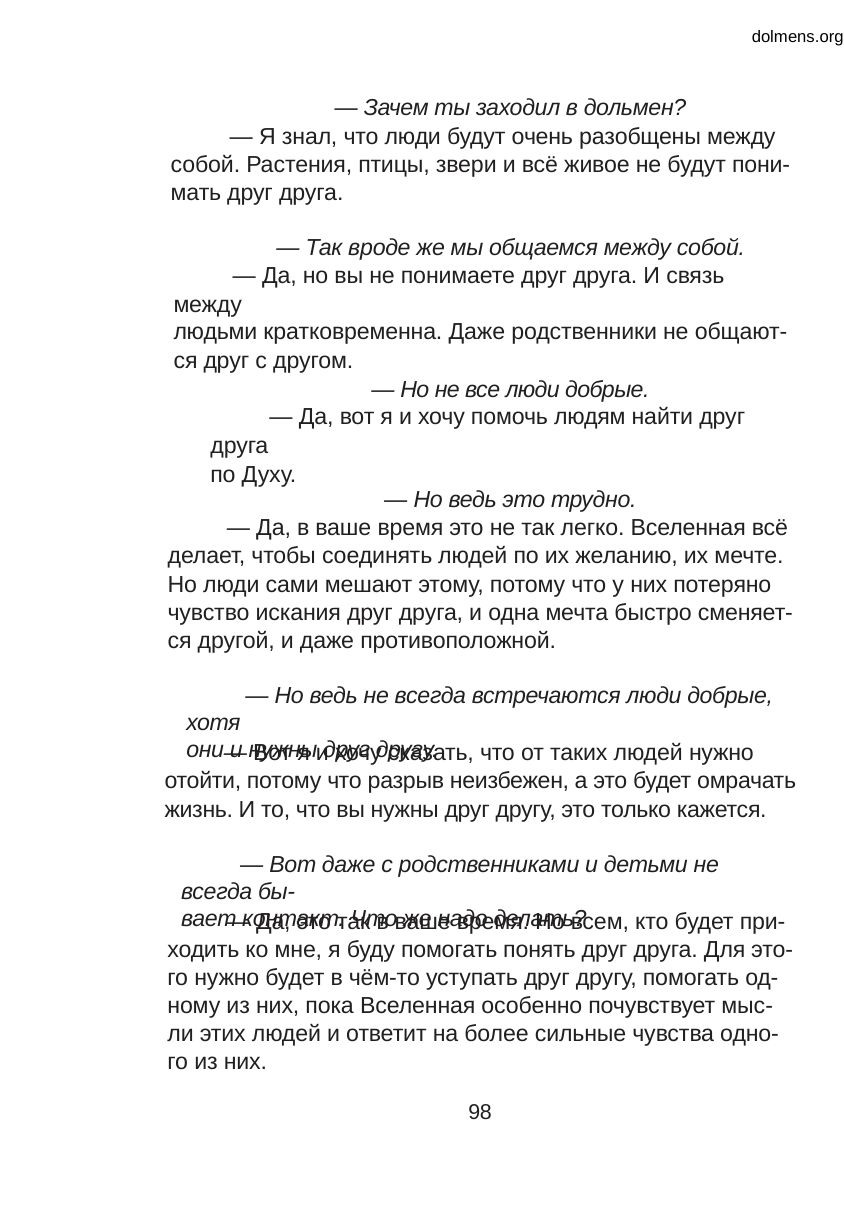

dolmens.org

— Зачем ты заходил в дольмен?

— Я знал, что люди будут очень разобщены между
собой. Растения, птицы, звери и всё живое не будут пони-
мать друг друга.

— Так вроде же мы общаемся между собой.

— Да, но вы не понимаете друг друга. И связь между
людьми кратковременна. Даже родственники не общают-
ся друг с другом.

— Но не все люди добрые.

— Да, вот я и хочу помочь людям найти друг друга
по Духу.

— Но ведь это трудно.

— Да, в ваше время это не так легко. Вселенная всё
делает, чтобы соединять людей по их желанию, их мечте.
Но люди сами мешают этому, потому что у них потеряно
чувство искания друг друга, и одна мечта быстро сменяет-
ся другой, и даже противоположной.

— Но ведь не всегда встречаются люди добрые, хотя
они и нужны друг другу.

— Вот я и хочу сказать, что от таких людей нужно
отойти, потому что разрыв неизбежен, а это будет омрачать
жизнь. И то, что вы нужны друг другу, это только кажется.

— Вот даже с родственниками и детьми не всегда бы-
вает контакт. Что же надо делать?

— Да, это так в ваше время. Но всем, кто будет при-
ходить ко мне, я буду помогать понять друг друга. Для это-
го нужно будет в чём-то уступать друг другу, помогать од-
ному из них, пока Вселенная особенно почувствует мыс-
ли этих людей и ответит на более сильные чувства одно-
го из них.

98